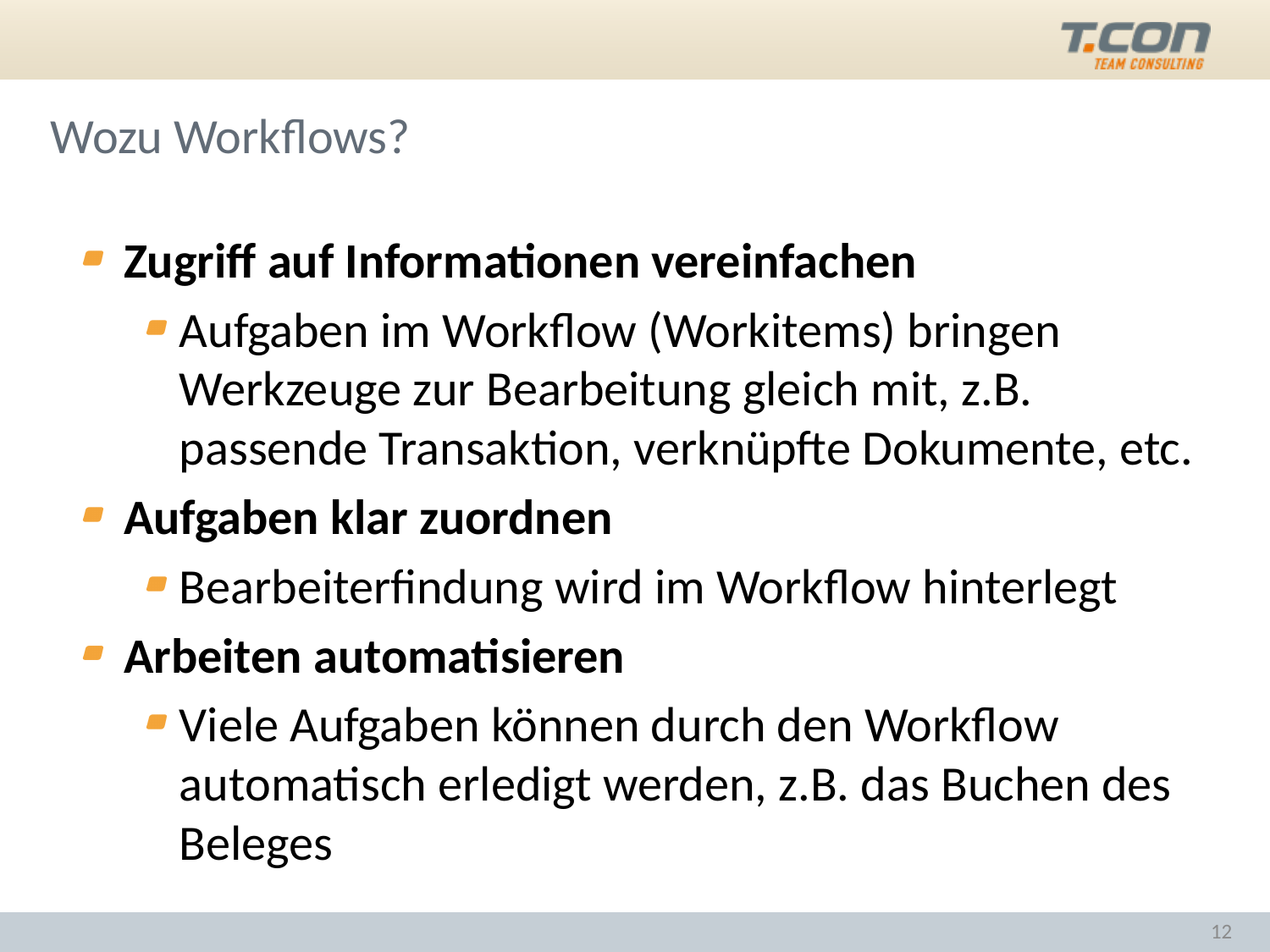

# Wozu Workflows?
Zugriff auf Informationen vereinfachen
Aufgaben im Workflow (Workitems) bringen Werkzeuge zur Bearbeitung gleich mit, z.B. passende Transaktion, verknüpfte Dokumente, etc.
Aufgaben klar zuordnen
Bearbeiterfindung wird im Workflow hinterlegt
Arbeiten automatisieren
Viele Aufgaben können durch den Workflow automatisch erledigt werden, z.B. das Buchen des Beleges

12